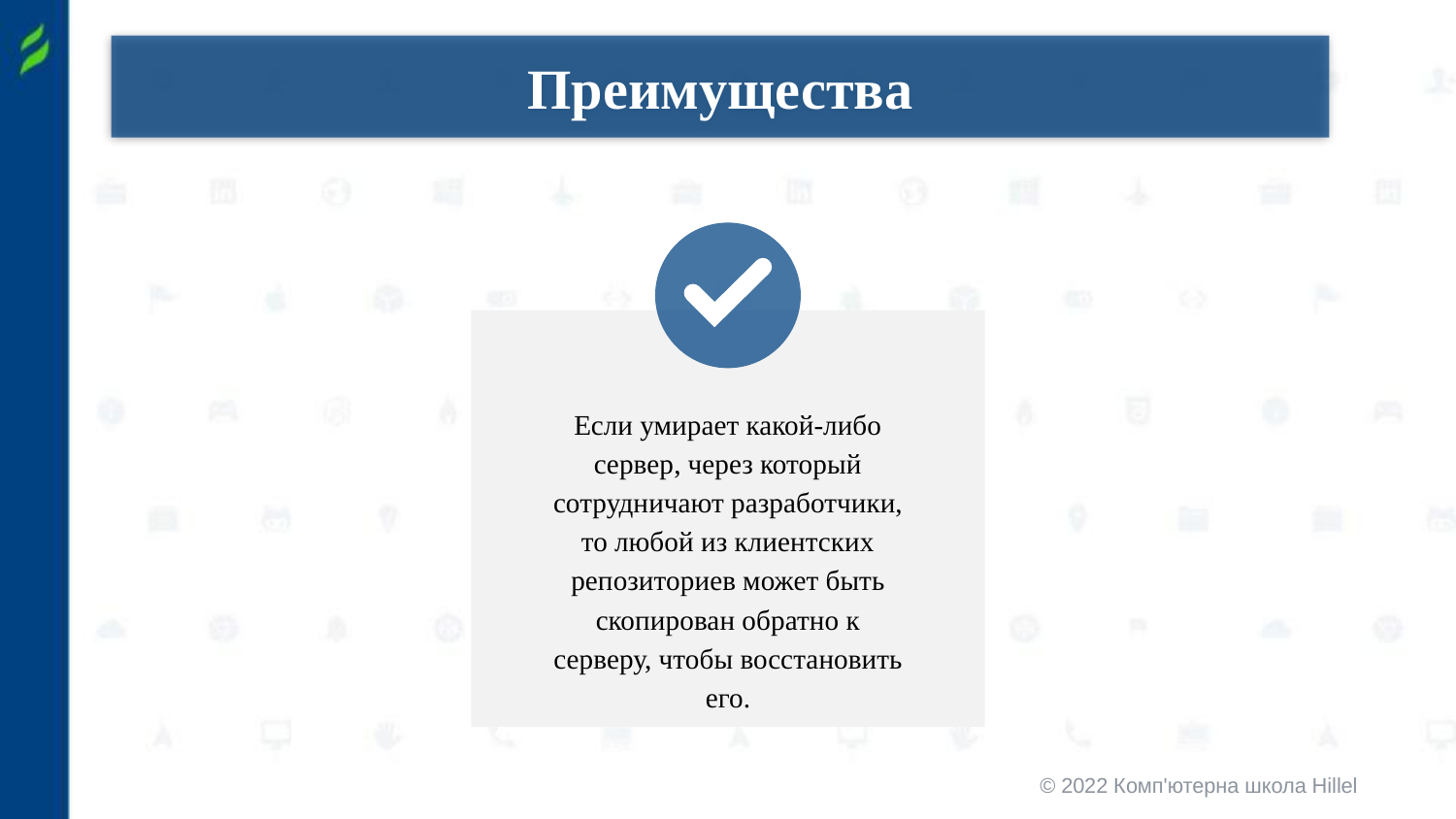

Преимущества

Если умирает какой-либо сервер, через который сотрудничают разработчики, то любой из клиентских репозиториев может быть скопирован обратно к серверу, чтобы восстановить его.